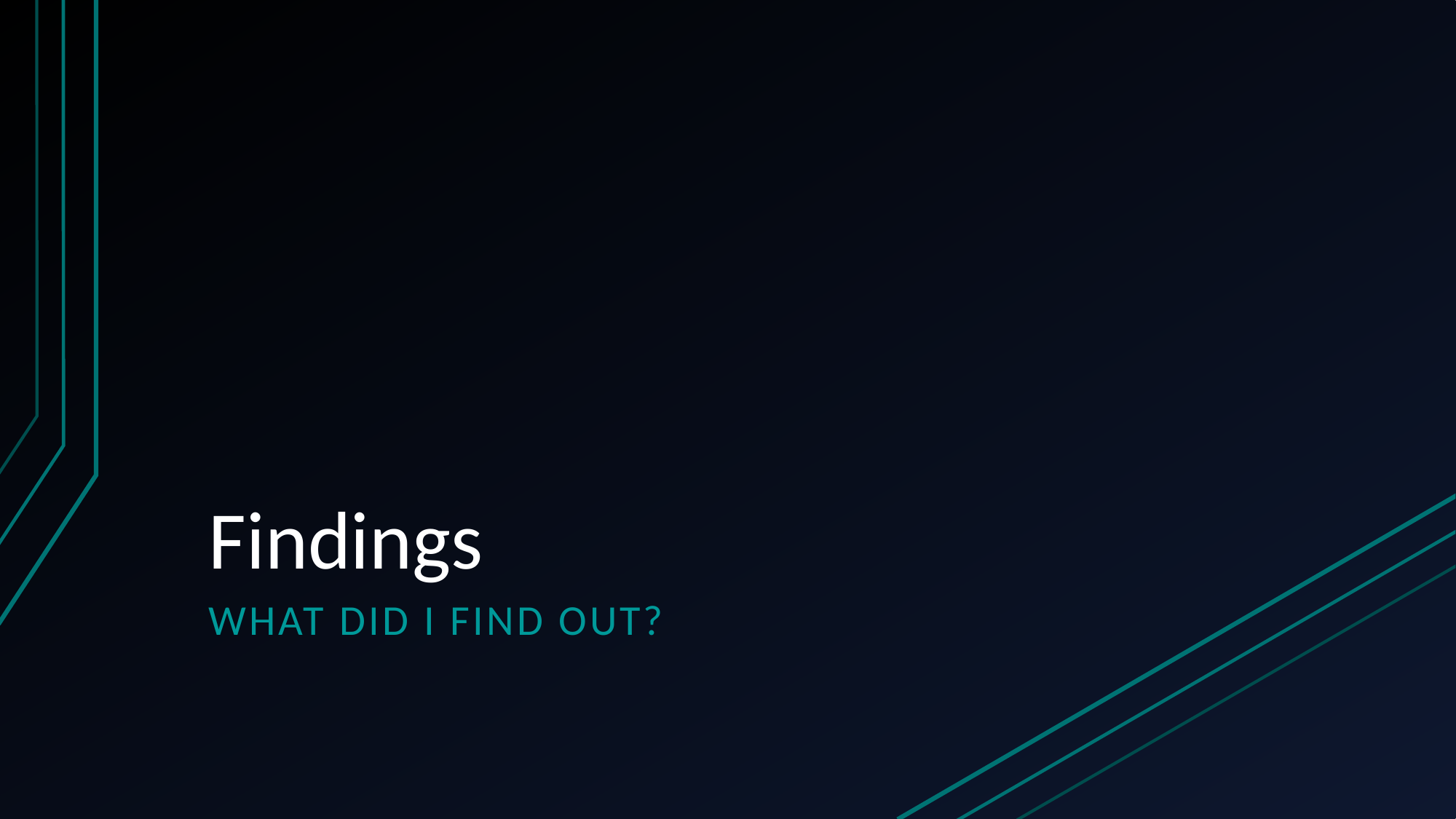

# Findings
What did I Find out?